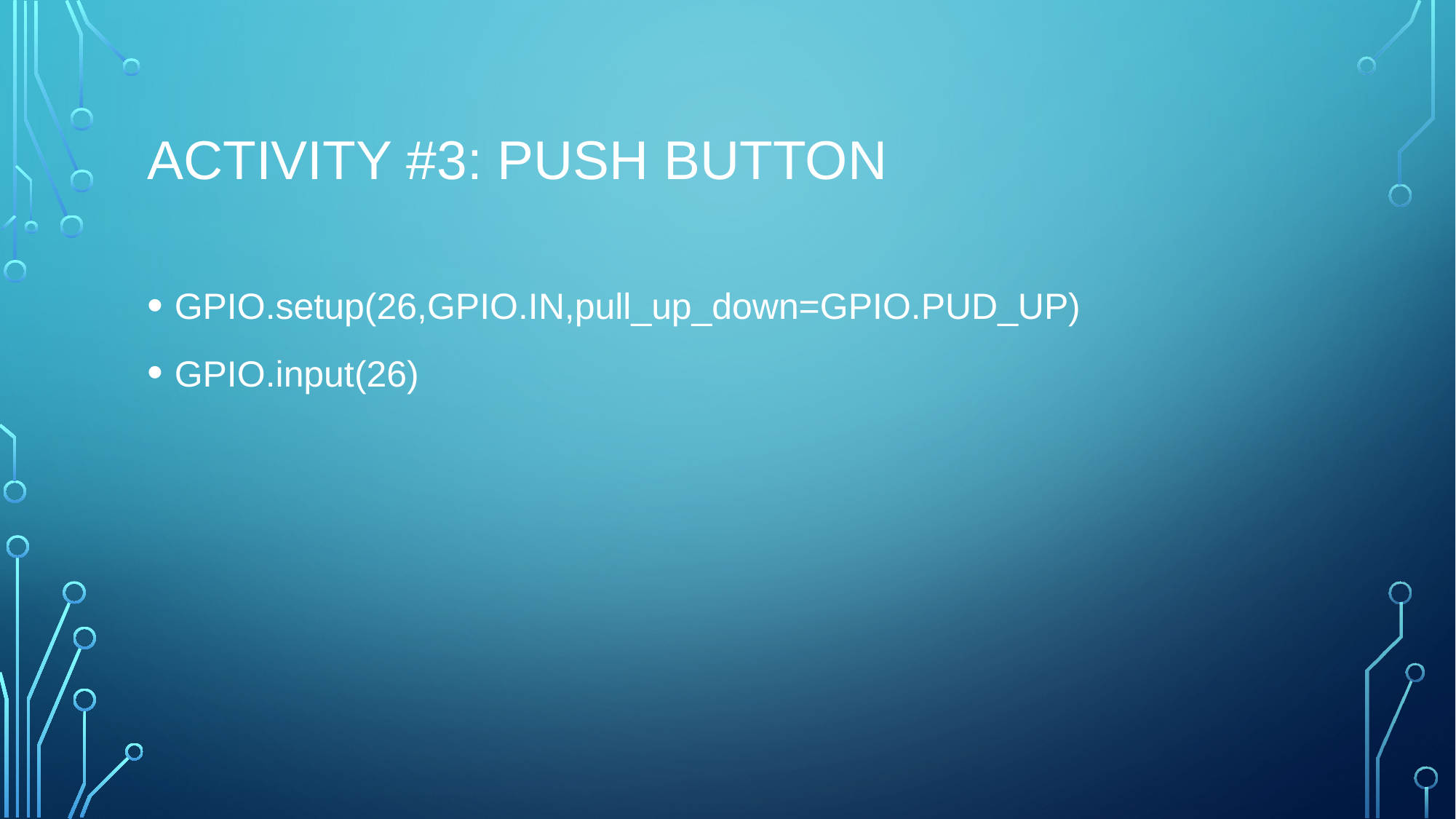

# Activity #3: Push Button
GPIO.setup(26,GPIO.IN,pull_up_down=GPIO.PUD_UP)
GPIO.input(26)